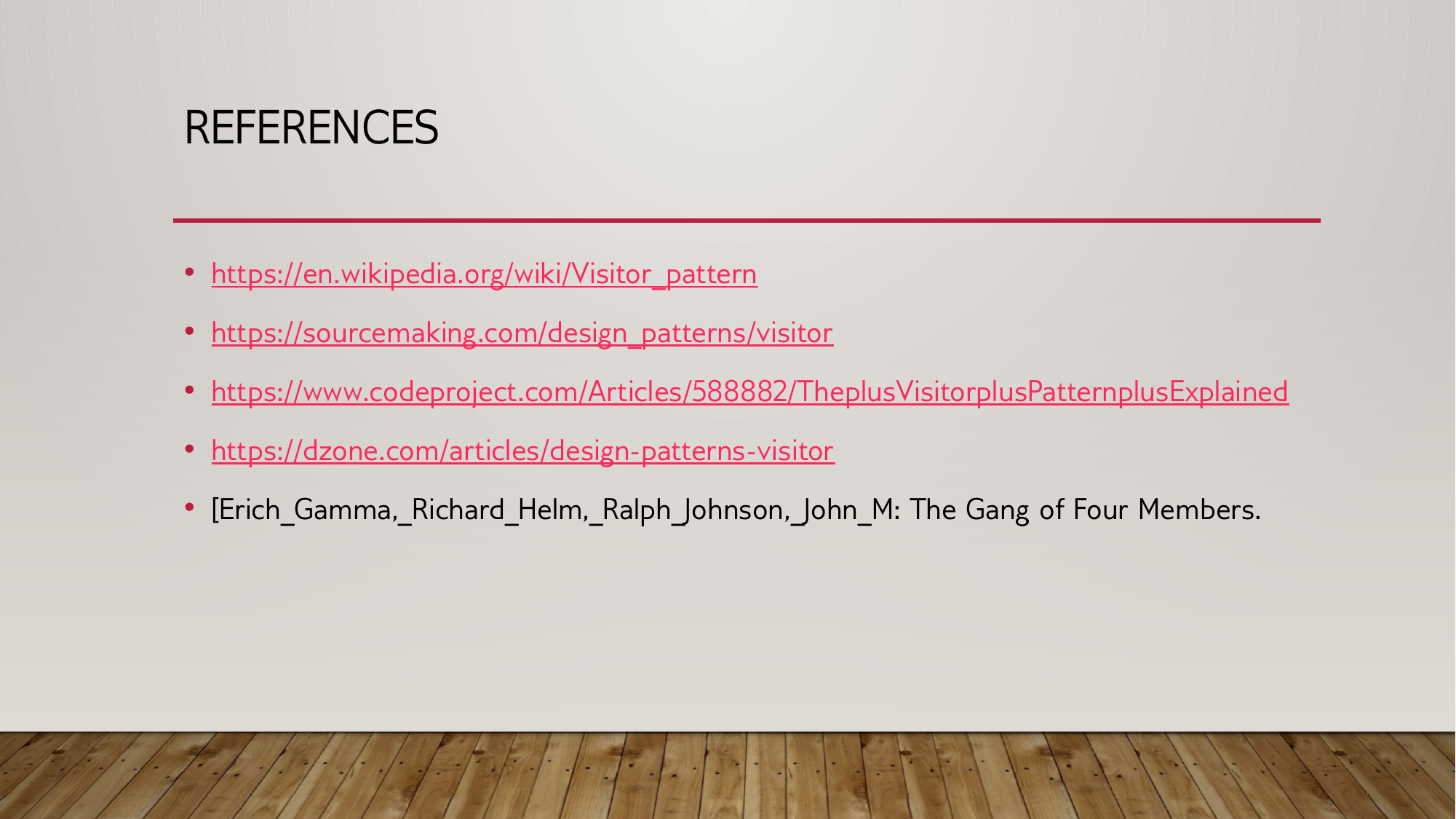

# references
https://en.wikipedia.org/wiki/Visitor_pattern
https://sourcemaking.com/design_patterns/visitor
https://www.codeproject.com/Articles/588882/TheplusVisitorplusPatternplusExplained
https://dzone.com/articles/design-patterns-visitor
[Erich_Gamma,_Richard_Helm,_Ralph_Johnson,_John_M: The Gang of Four Members.